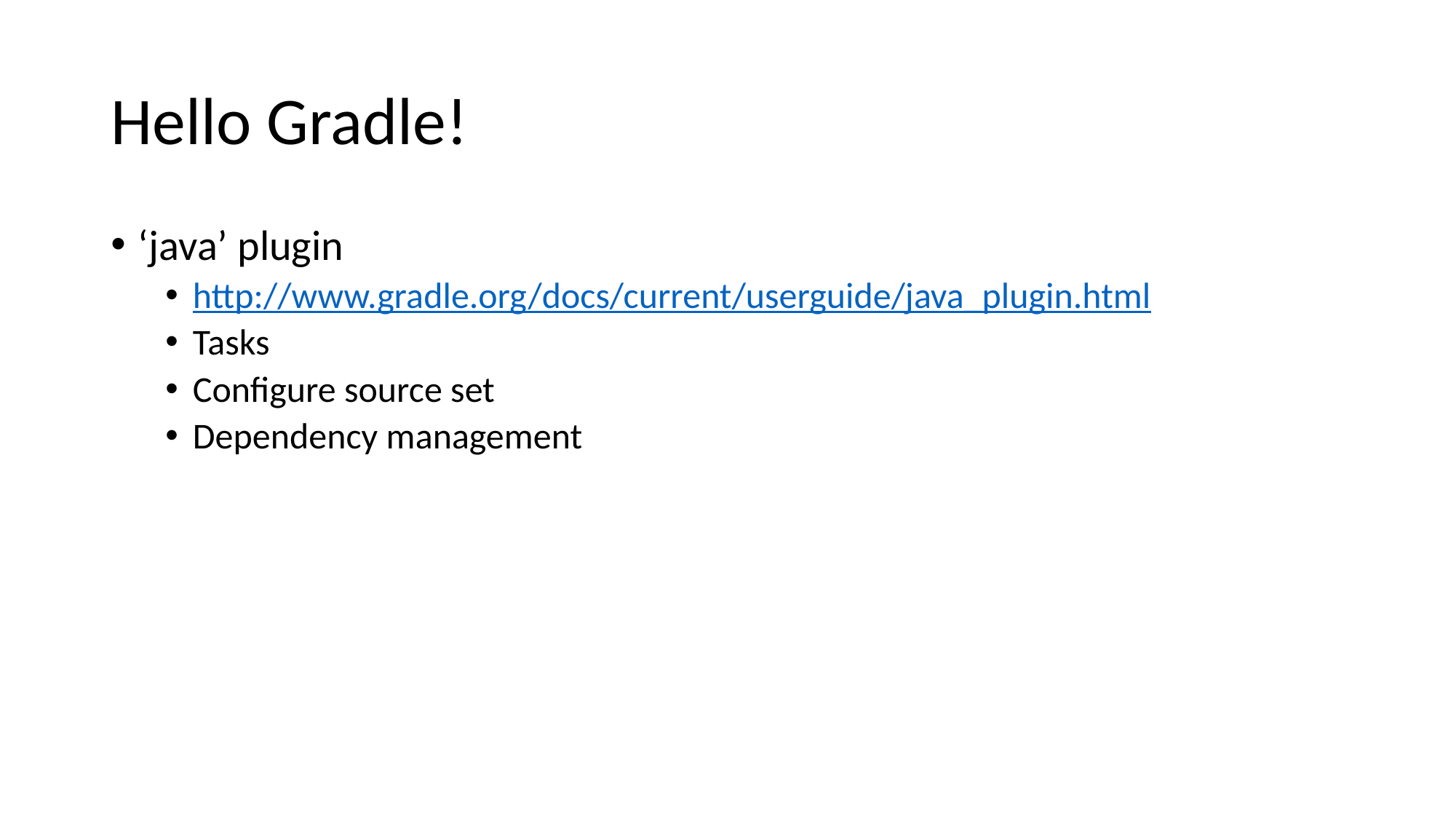

# Hello Gradle!
‘java’ plugin
http://www.gradle.org/docs/current/userguide/java_plugin.html
Tasks
Configure source set
Dependency management